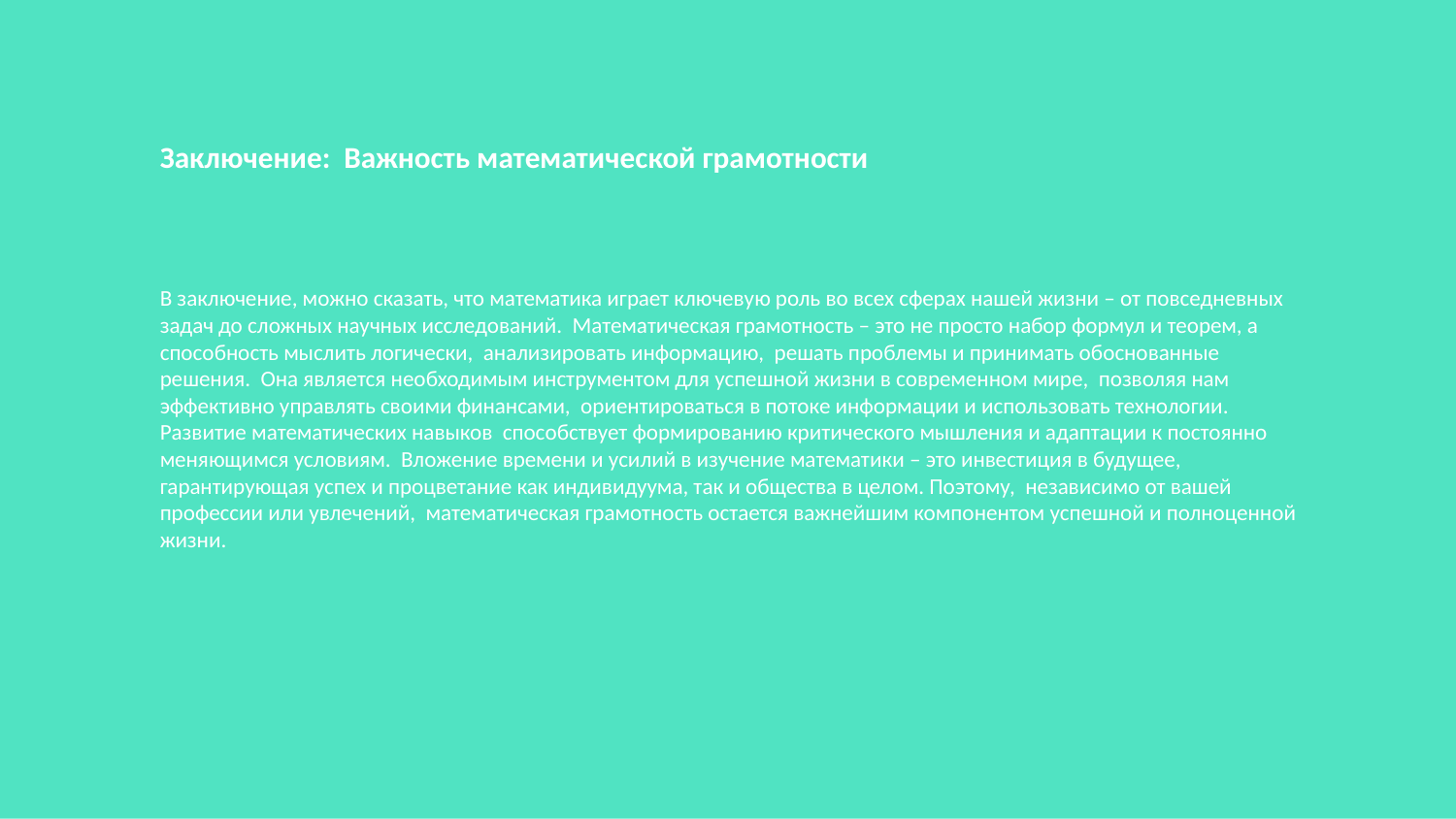

Заключение:  Важность математической грамотности
В заключение, можно сказать, что математика играет ключевую роль во всех сферах нашей жизни – от повседневных задач до сложных научных исследований.  Математическая грамотность – это не просто набор формул и теорем, а  способность мыслить логически,  анализировать информацию,  решать проблемы и принимать обоснованные решения.  Она является необходимым инструментом для успешной жизни в современном мире,  позволяя нам эффективно управлять своими финансами,  ориентироваться в потоке информации и использовать технологии.  Развитие математических навыков  способствует формированию критического мышления и адаптации к постоянно меняющимся условиям.  Вложение времени и усилий в изучение математики – это инвестиция в будущее,  гарантирующая успех и процветание как индивидуума, так и общества в целом. Поэтому,  независимо от вашей профессии или увлечений,  математическая грамотность остается важнейшим компонентом успешной и полноценной жизни.